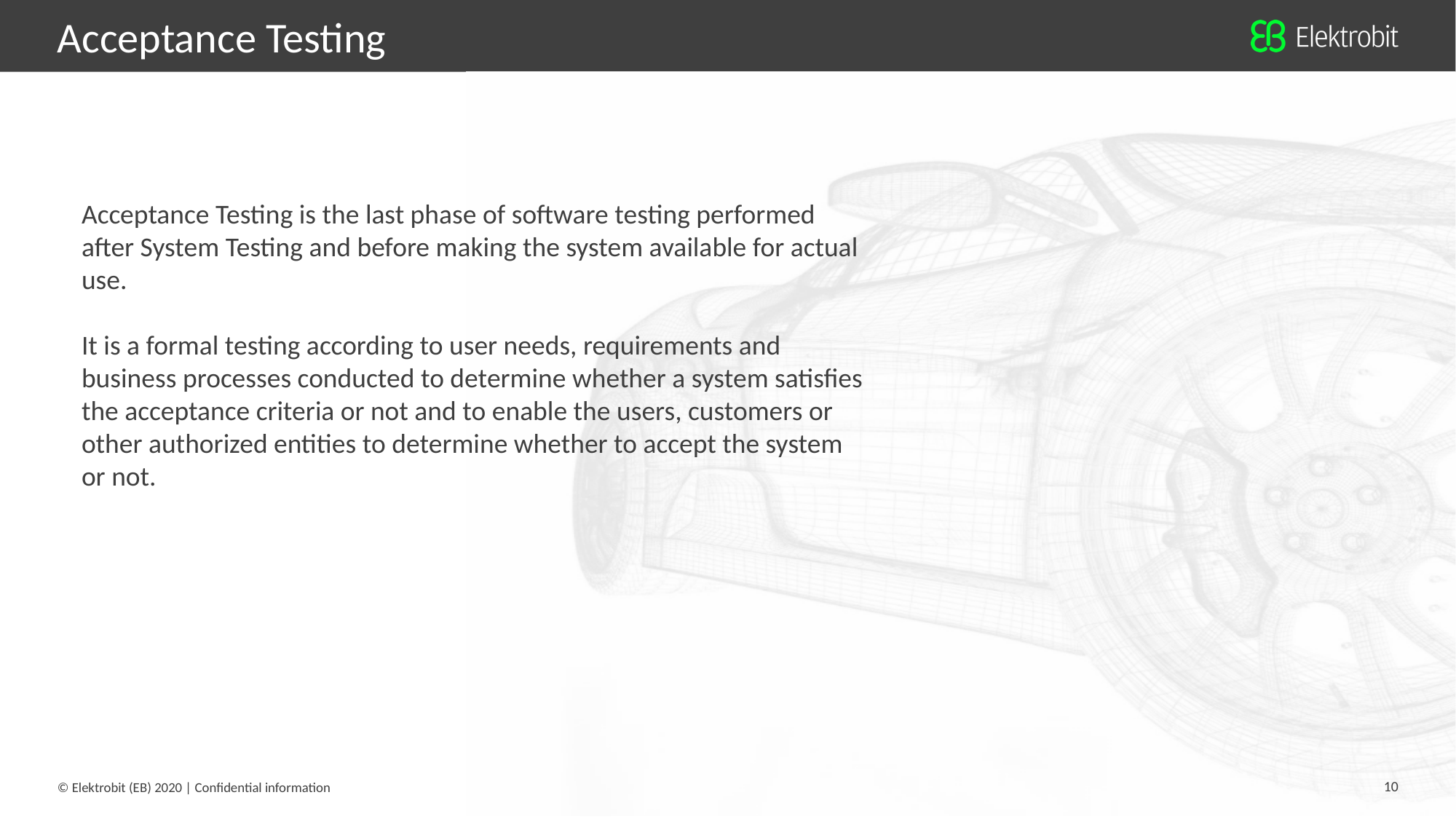

Acceptance Testing

Acceptance Testing is the last phase of software testing performed after System Testing and before making the system available for actual use.

It is a formal testing according to user needs, requirements and business processes conducted to determine whether a system satisfies the acceptance criteria or not and to enable the users, customers or other authorized entities to determine whether to accept the system or not.